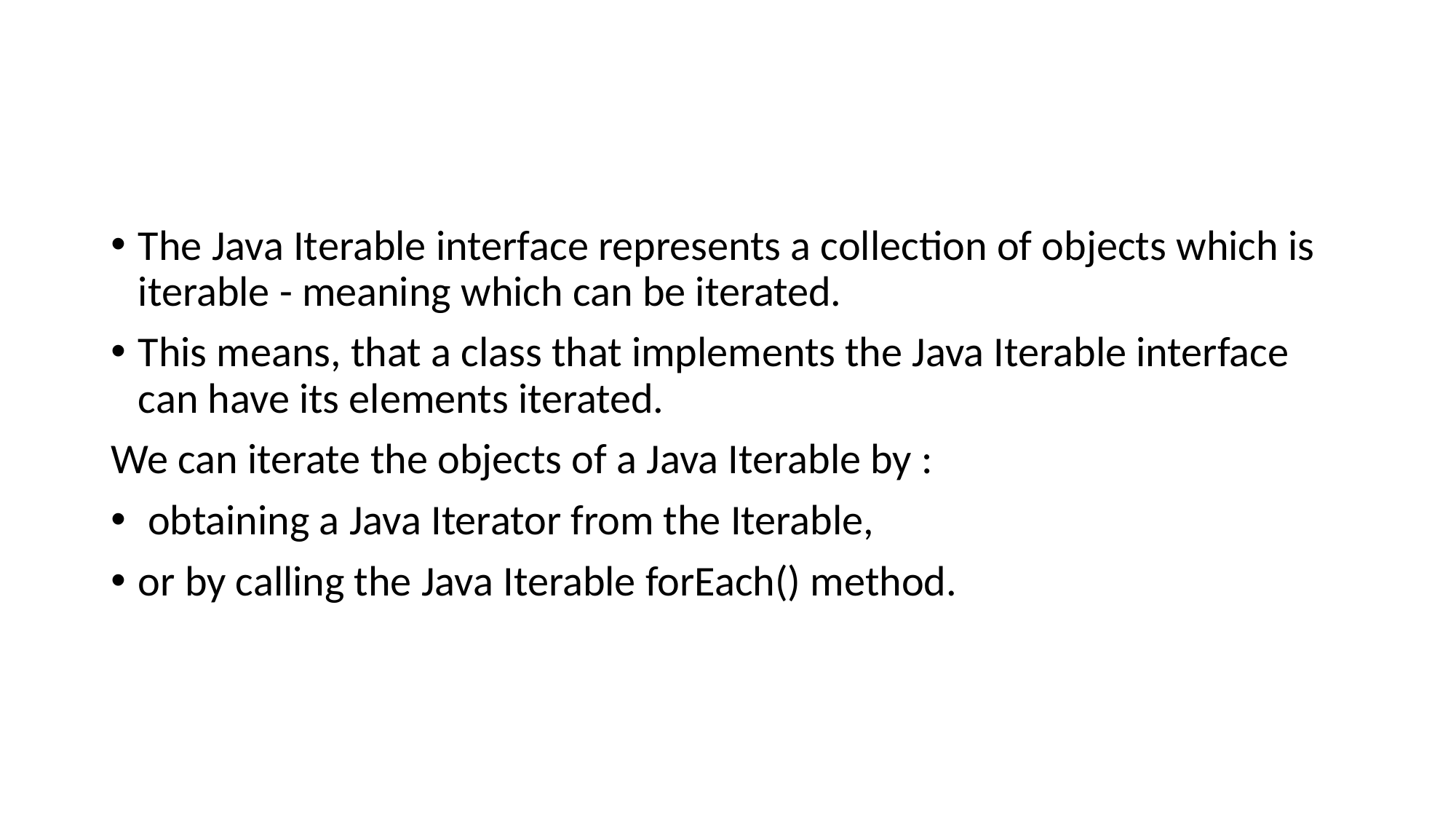

#
The Java Iterable interface represents a collection of objects which is iterable - meaning which can be iterated.
This means, that a class that implements the Java Iterable interface can have its elements iterated.
We can iterate the objects of a Java Iterable by :
 obtaining a Java Iterator from the Iterable,
or by calling the Java Iterable forEach() method.